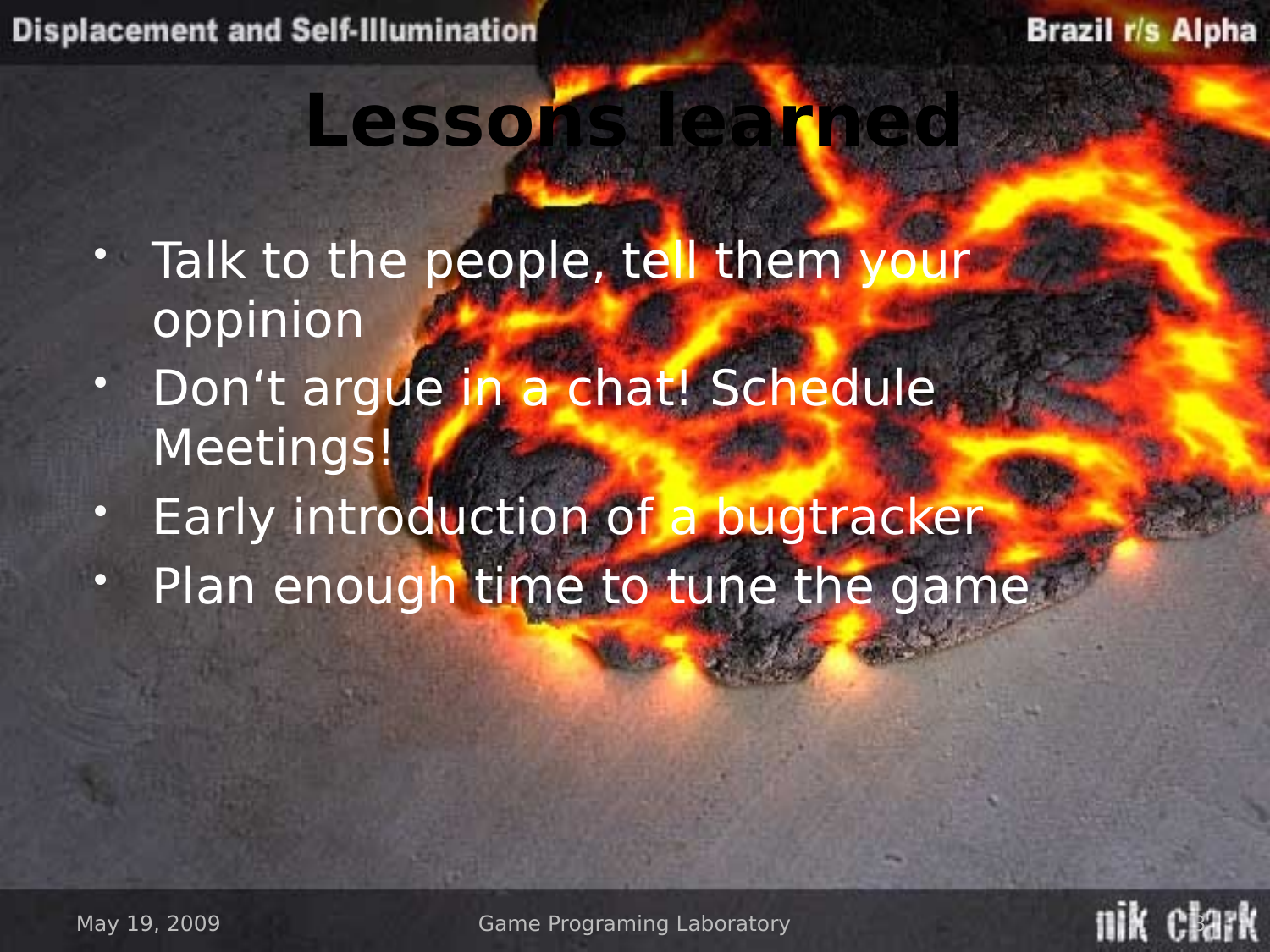

# Lessons learned
Talk to the people, tell them your oppinion
Don‘t argue in a chat! Schedule Meetings!
Early introduction of a bugtracker
Plan enough time to tune the game
May 19, 2009
Game Programing Laboratory
3